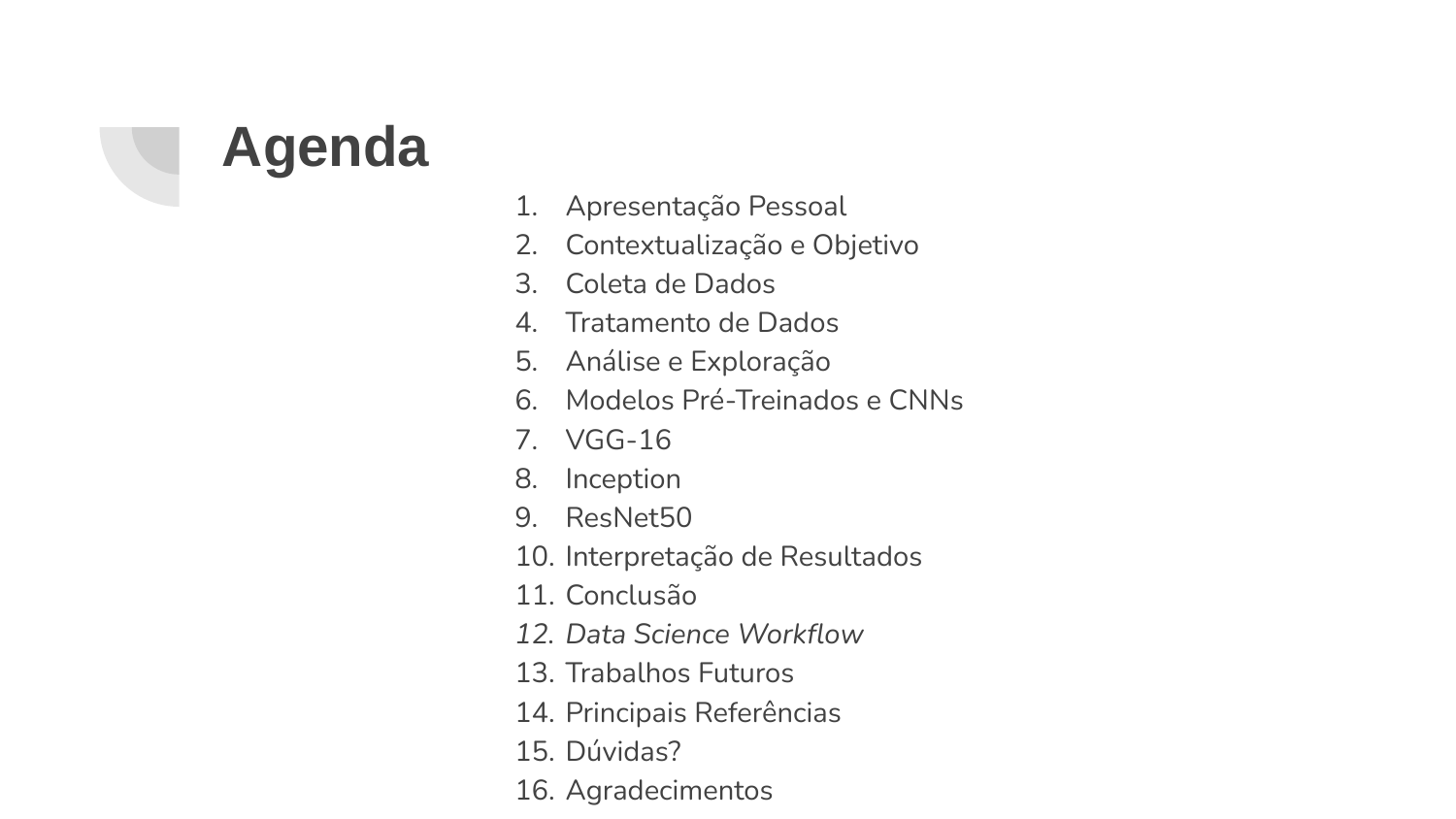

# Agenda
Apresentação Pessoal
Contextualização e Objetivo
Coleta de Dados
Tratamento de Dados
Análise e Exploração
Modelos Pré-Treinados e CNNs
VGG-16
Inception
ResNet50
Interpretação de Resultados
Conclusão
Data Science Workflow
Trabalhos Futuros
Principais Referências
Dúvidas?
Agradecimentos